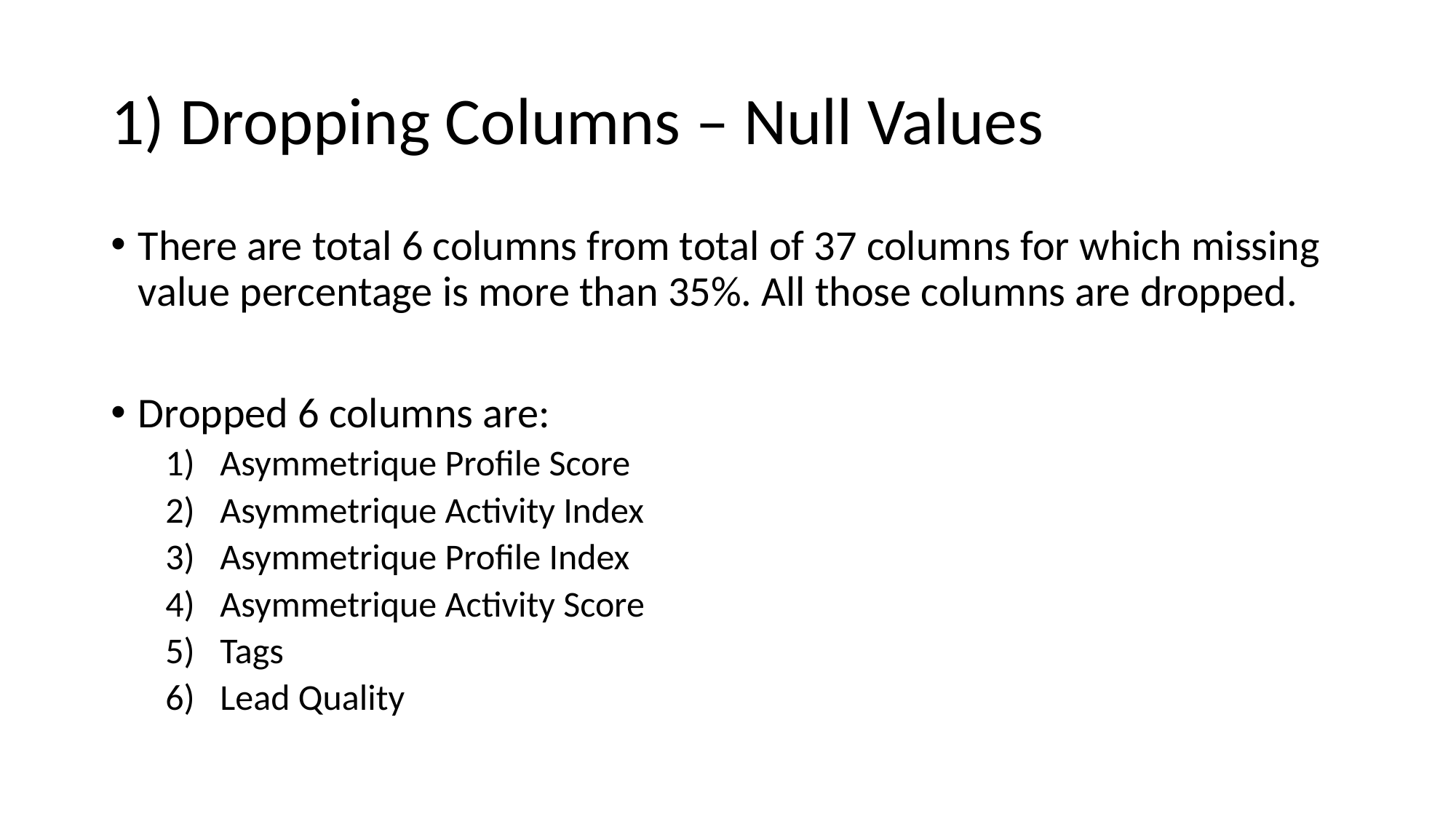

# 1) Dropping Columns – Null Values
There are total 6 columns from total of 37 columns for which missing value percentage is more than 35%. All those columns are dropped.

Dropped 6 columns are:
Asymmetrique Profile Score
Asymmetrique Activity Index
Asymmetrique Profile Index
Asymmetrique Activity Score
Tags
Lead Quality